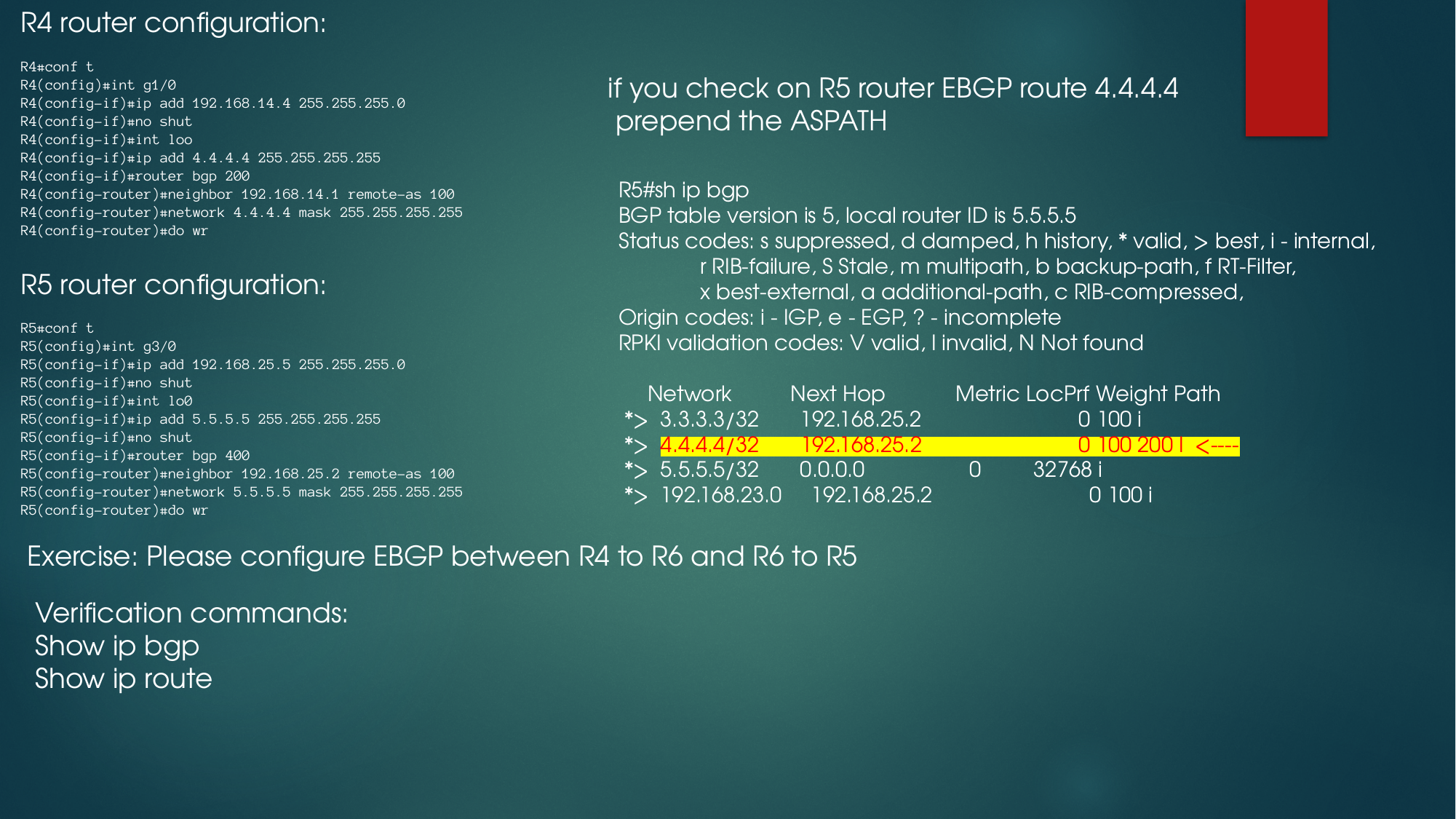

R4 router configuration:

R4#conf t
R4(config)#int g1/0
R4(config-if)#ip add 192.168.14.4 255.255.255.0
R4(config-if)#no shut
R4(config-if)#int loo
R4(config-if)#ip add 4.4.4.4 255.255.255.255
R4(config-if)#router bgp 200
R4(config-router)#neighbor 192.168.14.1 remote-as 100
R4(config-router)#network 4.4.4.4 mask 255.255.255.255
R4(config-router)#do wr
if you check on R5 router EBGP route 4.4.4.4
 prepend the ASPATH
R5#sh ip bgp
BGP table version is 5, local router ID is 5.5.5.5
Status codes: s suppressed, d damped, h history, * valid, > best, i - internal,
              r RIB-failure, S Stale, m multipath, b backup-path, f RT-Filter,
              x best-external, a additional-path, c RIB-compressed,
Origin codes: i - IGP, e - EGP, ? - incomplete
RPKI validation codes: V valid, I invalid, N Not found

     Network          Next Hop            Metric LocPrf Weight Path
 *>  3.3.3.3/32       192.168.25.2                           0 100 i
 *>  4.4.4.4/32       192.168.25.2                           0 100 200 I  <----
 *>  5.5.5.5/32       0.0.0.0                  0         32768 i
 *>  192.168.23.0     192.168.25.2                           0 100 i
R5 router configuration:

R5#conf t
R5(config)#int g3/0
R5(config-if)#ip add 192.168.25.5 255.255.255.0
R5(config-if)#no shut
R5(config-if)#int lo0
R5(config-if)#ip add 5.5.5.5 255.255.255.255
R5(config-if)#no shut
R5(config-if)#router bgp 400
R5(config-router)#neighbor 192.168.25.2 remote-as 100
R5(config-router)#network 5.5.5.5 mask 255.255.255.255
R5(config-router)#do wr
Exercise: Please configure EBGP between R4 to R6 and R6 to R5

Verification commands:
Show ip bgp
Show ip route